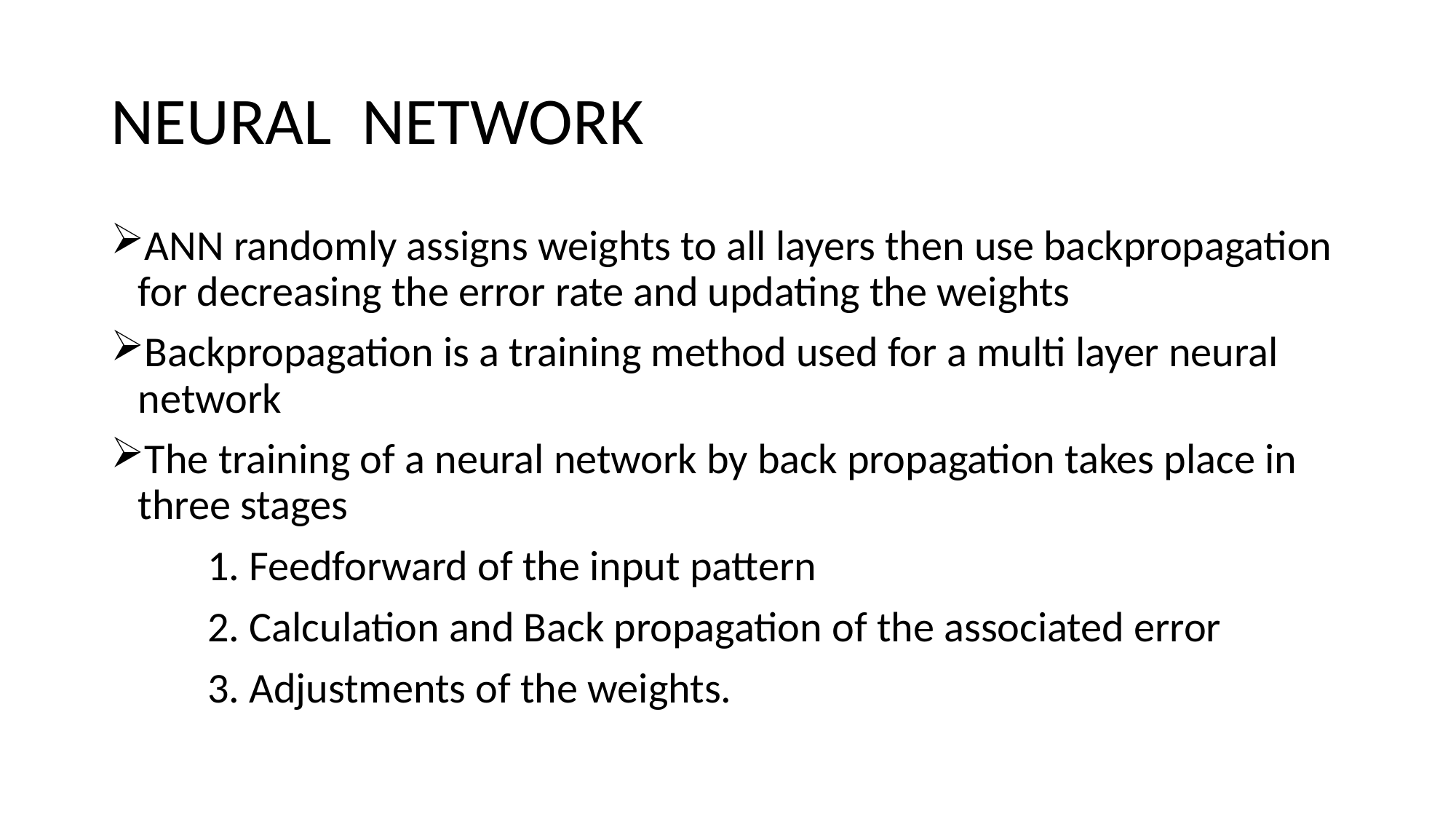

# NEURAL  NETWORK
ANN randomly assigns weights to all layers then use backpropagation for decreasing the error rate and updating the weights
Backpropagation is a training method used for a multi layer neural network
The training of a neural network by back propagation takes place in three stages
          1. Feedforward of the input pattern
          2. Calculation and Back propagation of the associated error
          3. Adjustments of the weights.